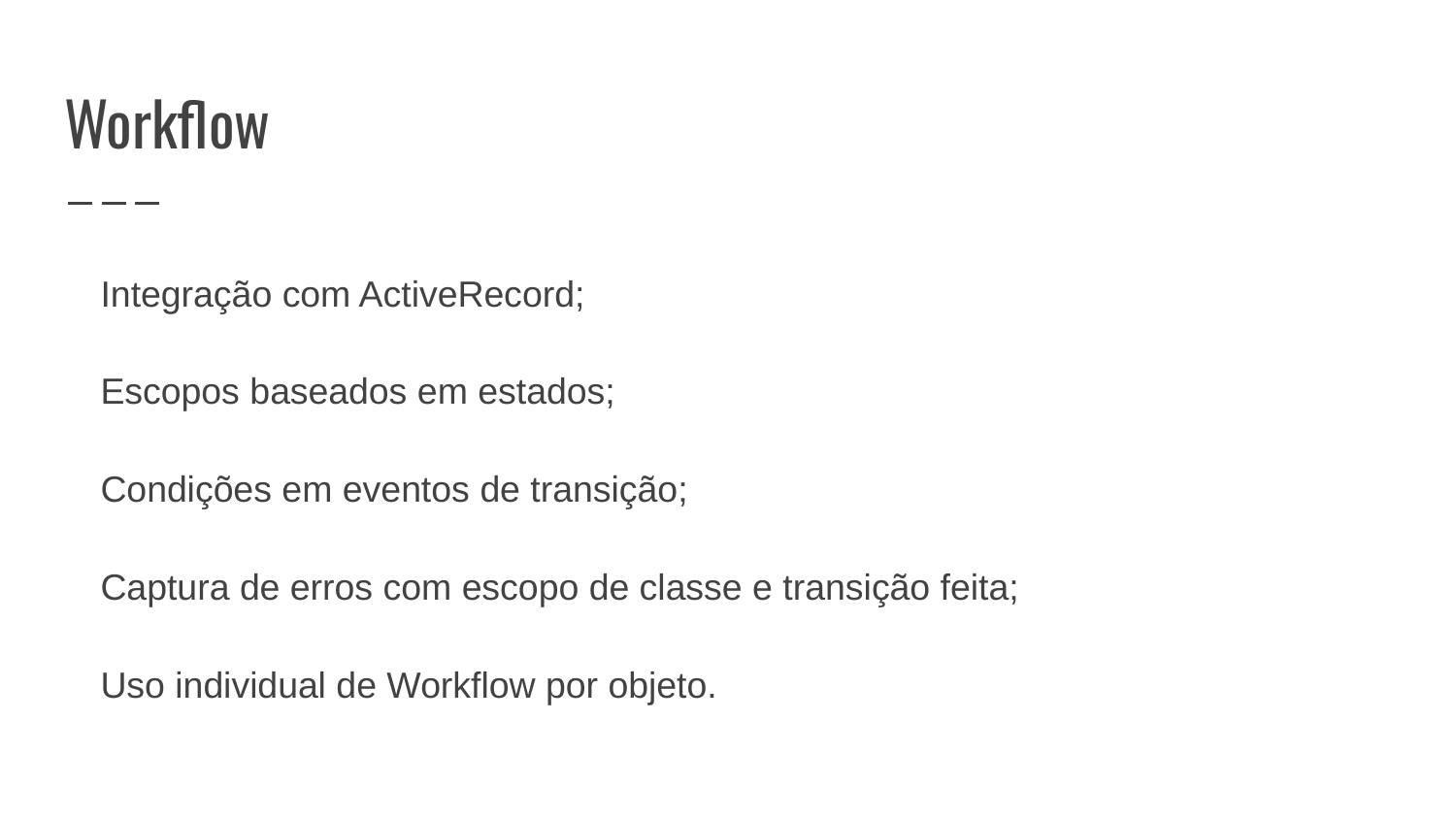

# Workflow
Integração com ActiveRecord;
Escopos baseados em estados;
Condições em eventos de transição;
Captura de erros com escopo de classe e transição feita;
Uso individual de Workflow por objeto.